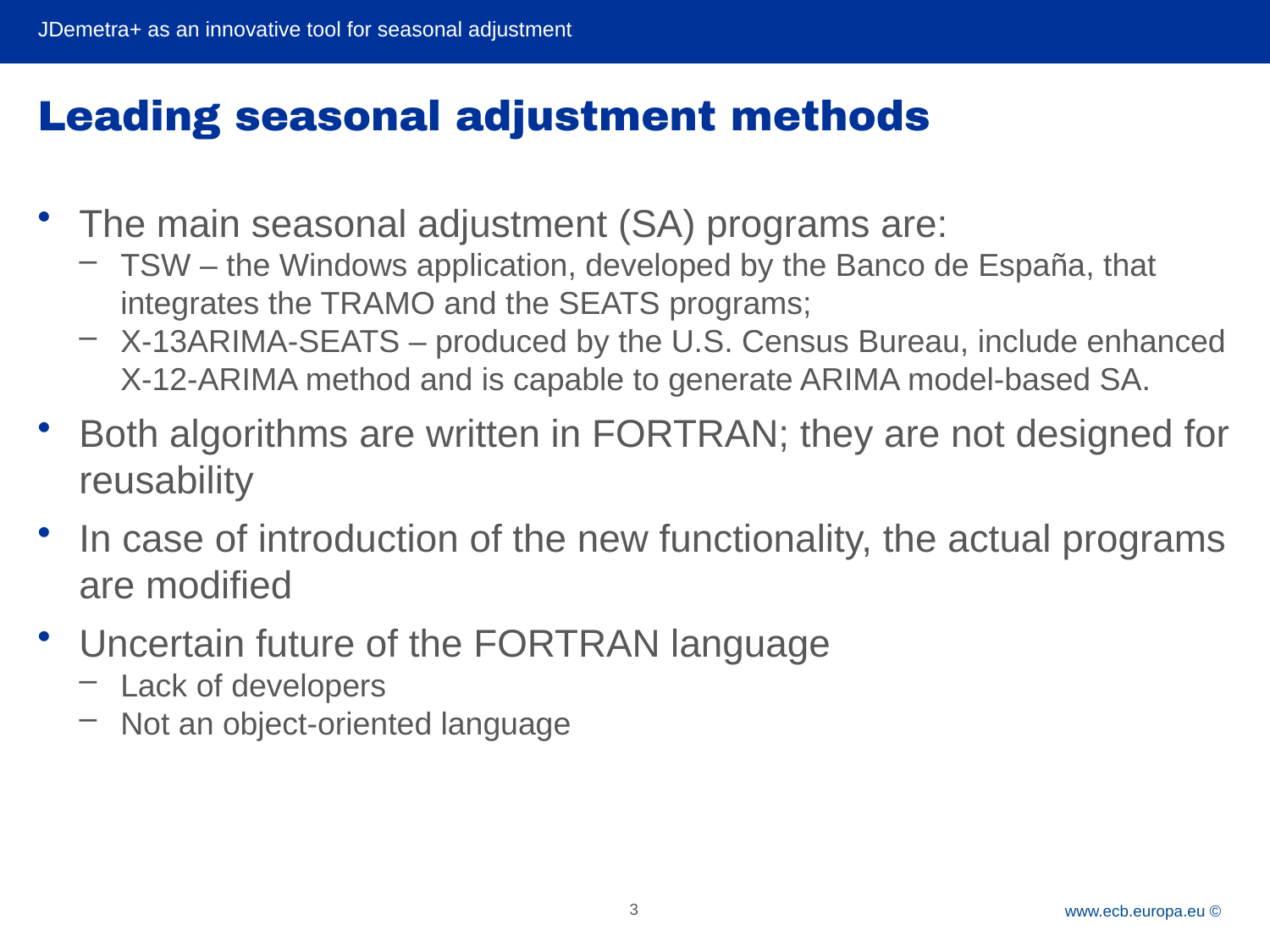

JDemetra+ as an innovative tool for seasonal adjustment
# Leading seasonal adjustment methods
The main seasonal adjustment (SA) programs are:
TSW – the Windows application, developed by the Banco de España, that integrates the TRAMO and the SEATS programs;
X-13ARIMA-SEATS – produced by the U.S. Census Bureau, include enhanced X-12-ARIMA method and is capable to generate ARIMA model-based SA.
Both algorithms are written in FORTRAN; they are not designed for reusability
In case of introduction of the new functionality, the actual programs are modified
Uncertain future of the FORTRAN language
Lack of developers
Not an object-oriented language

3